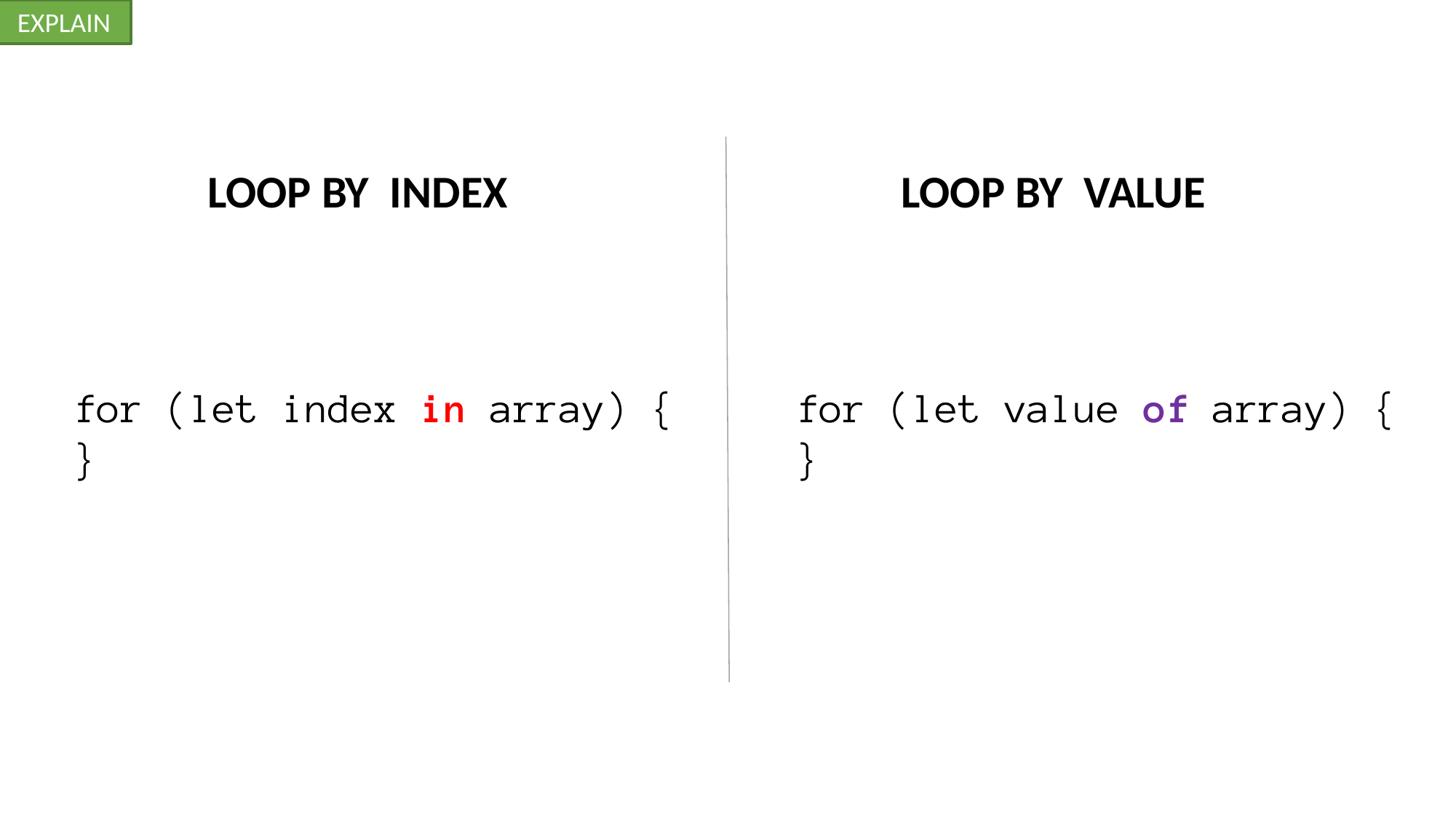

EXPLAIN

LOOP BY  INDEX
LOOP BY  VALUE
for (let index in array) {
}
for (let value of array) {
}